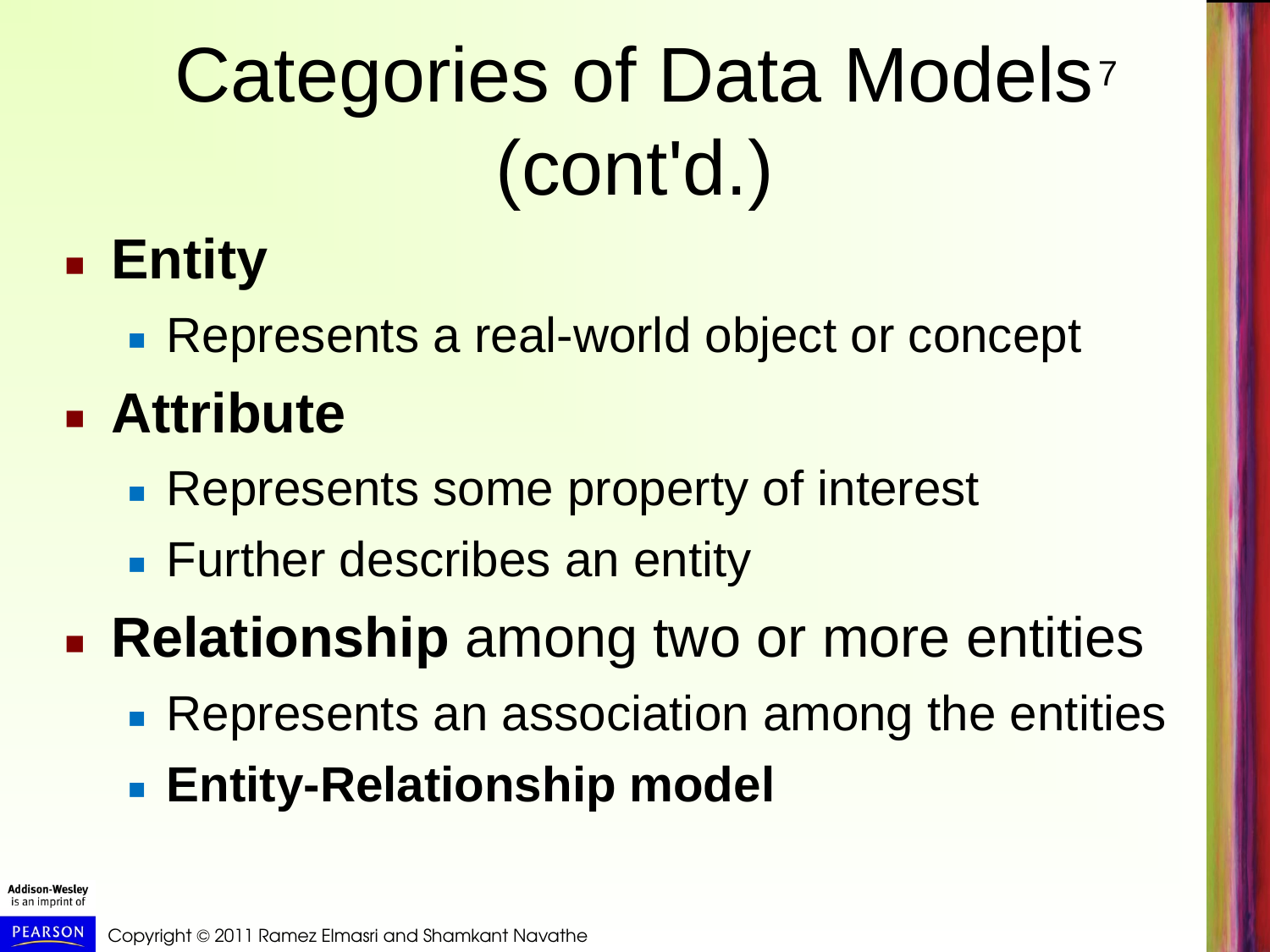

# Categories of Data Models (cont'd.)
Entity
Represents a real-world object or concept
Attribute
Represents some property of interest
Further describes an entity
Relationship among two or more entities
Represents an association among the entities
Entity-Relationship model